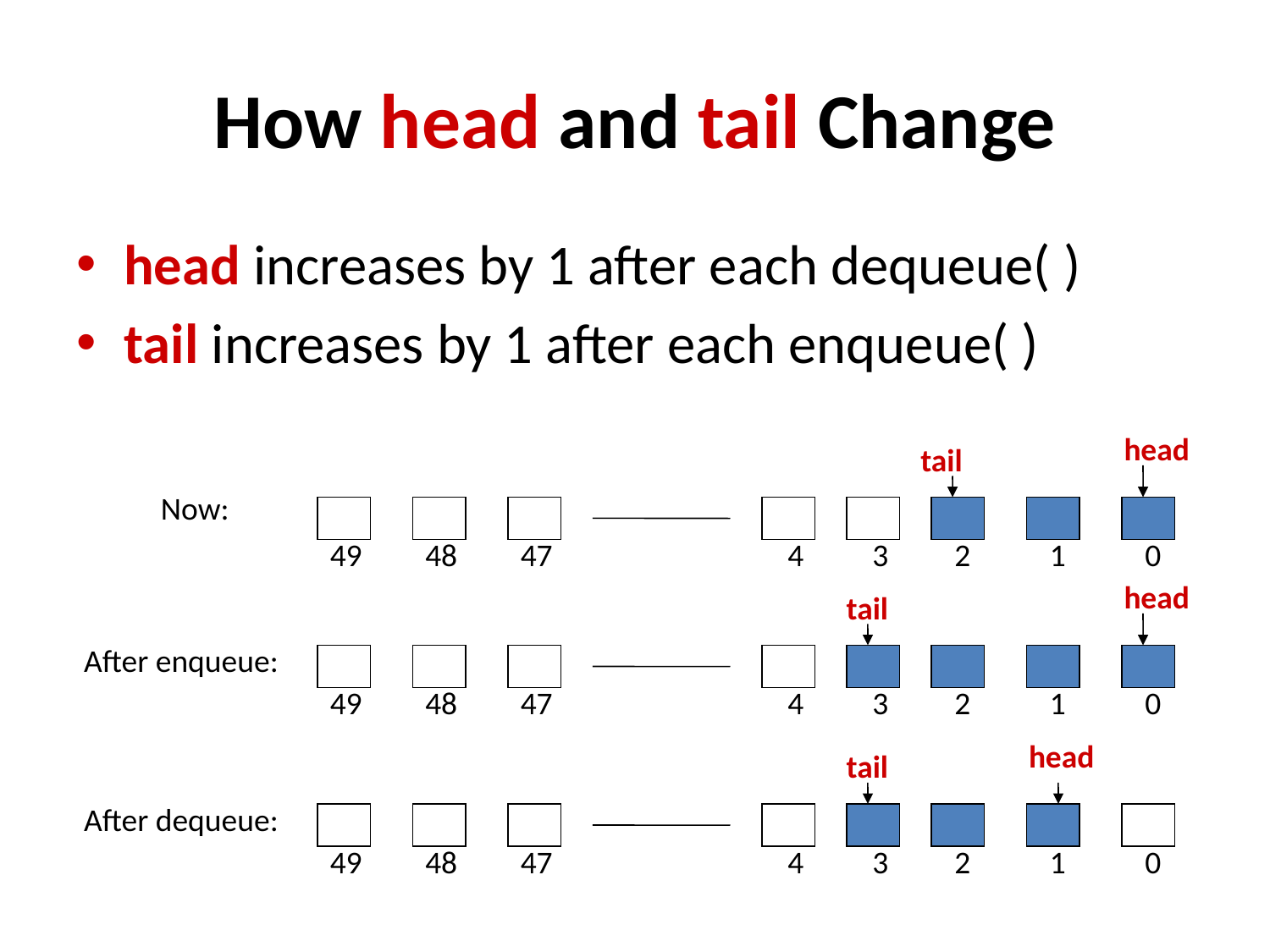

# How head and tail Change
head increases by 1 after each dequeue( )
tail increases by 1 after each enqueue( )

head
tail

Now:

49
48
47
2
1
0

4
3
head
tail

After enqueue:

49
48
47
2
1
0

4
3
head
tail

After dequeue:

49
48
47
2
1
0

4
3